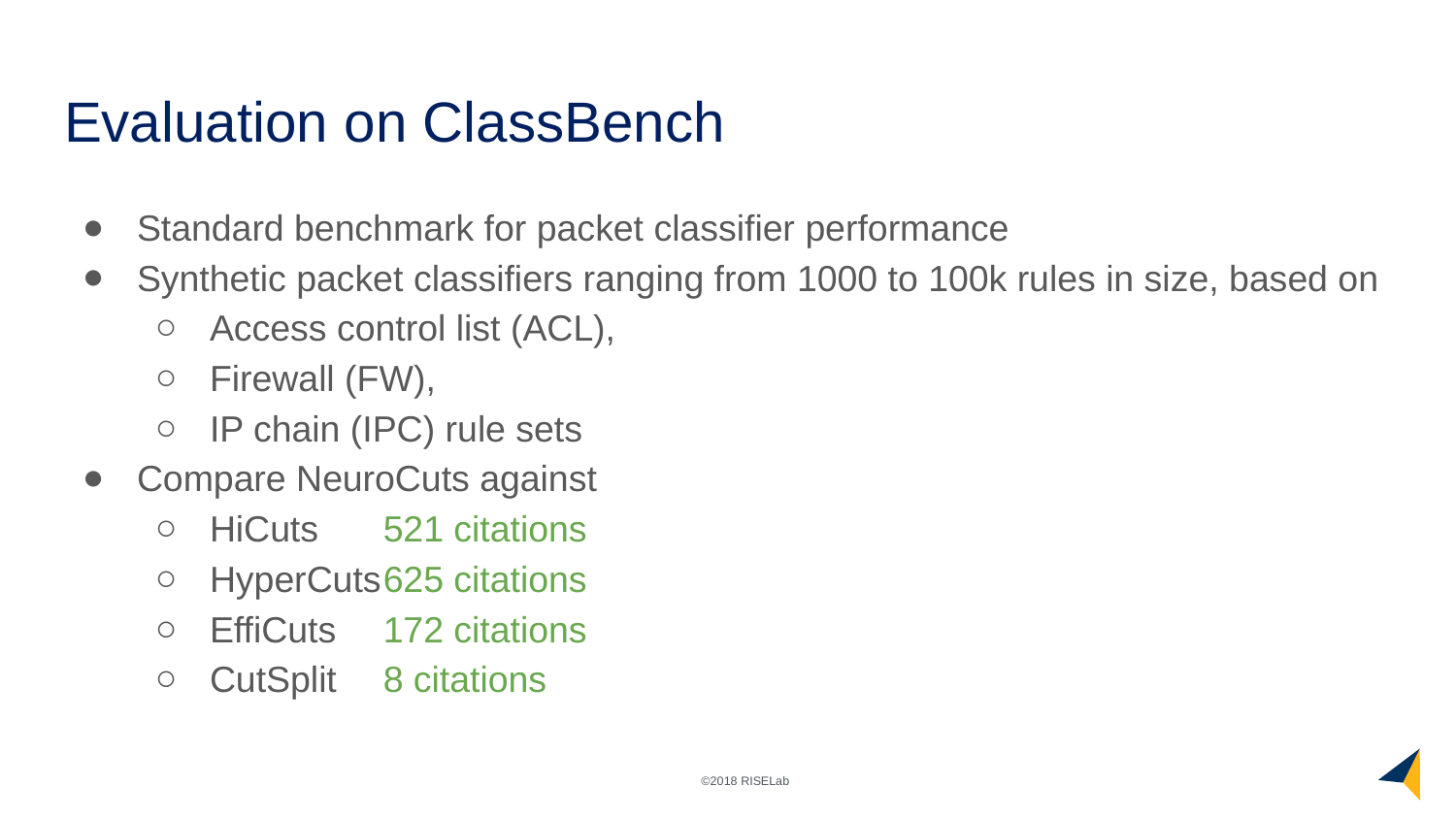

# Evaluation on ClassBench
Standard benchmark for packet classifier performance
Synthetic packet classifiers ranging from 1000 to 100k rules in size, based on
Access control list (ACL),
Firewall (FW),
IP chain (IPC) rule sets
Compare NeuroCuts against
HiCuts
HyperCuts
EffiCuts
CutSplit
521 citations
625 citations
172 citations
8 citations